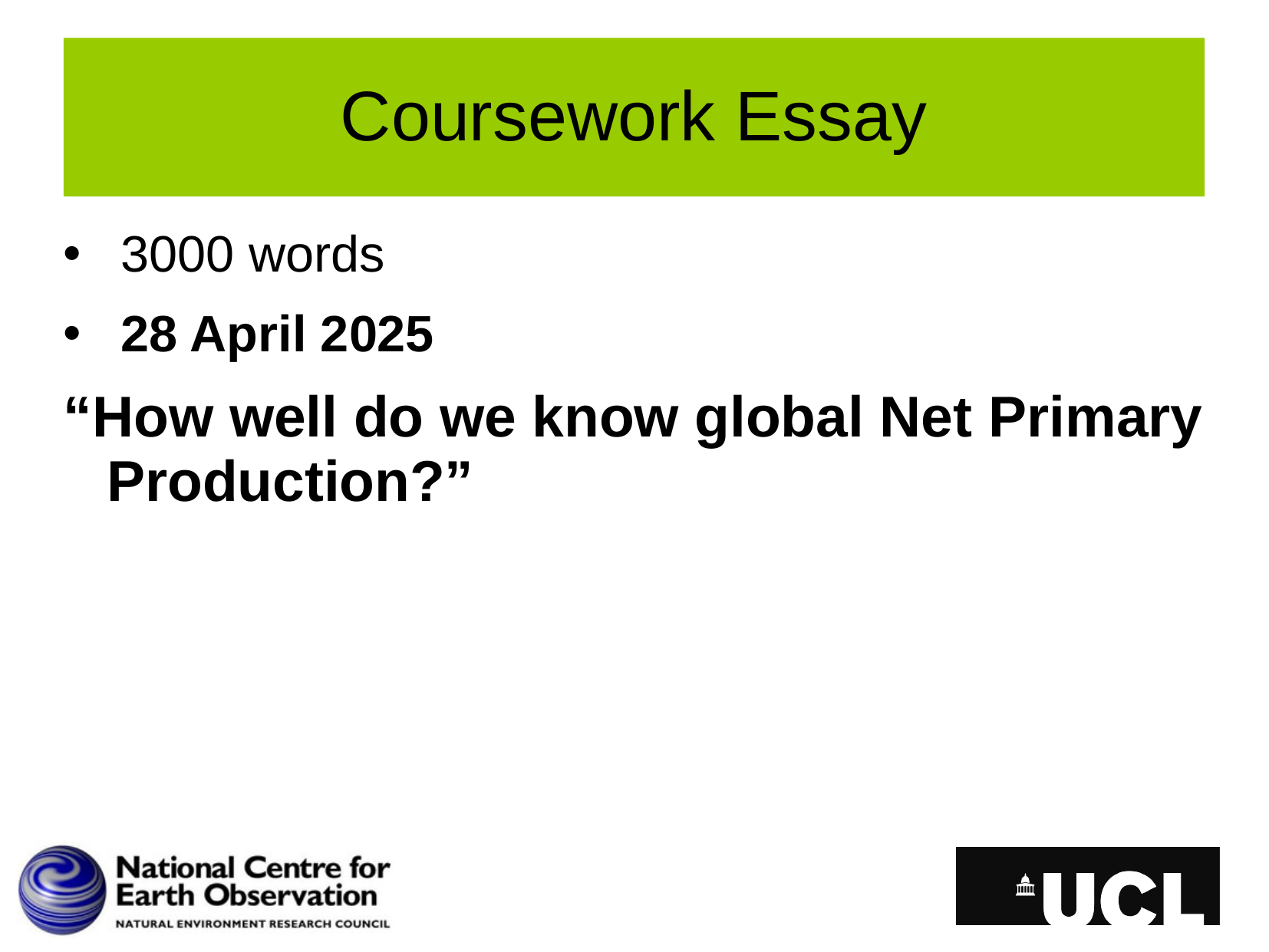

# Coursework Essay
3000 words
28 April 2025
“How well do we know global Net Primary Production?”